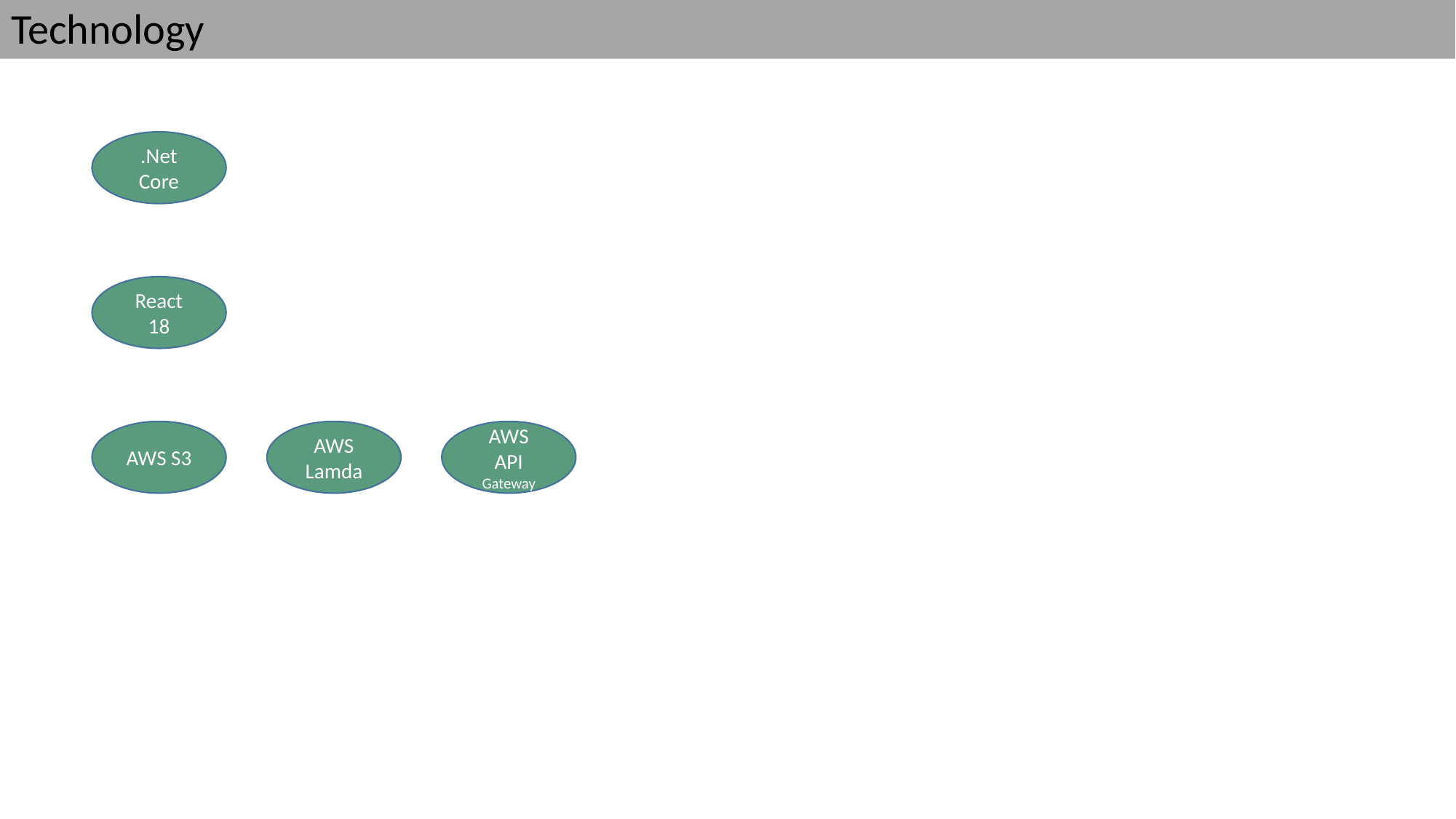

# Technology
.Net Core
React 18
AWS Lamda
AWS API
Gateway
AWS S3